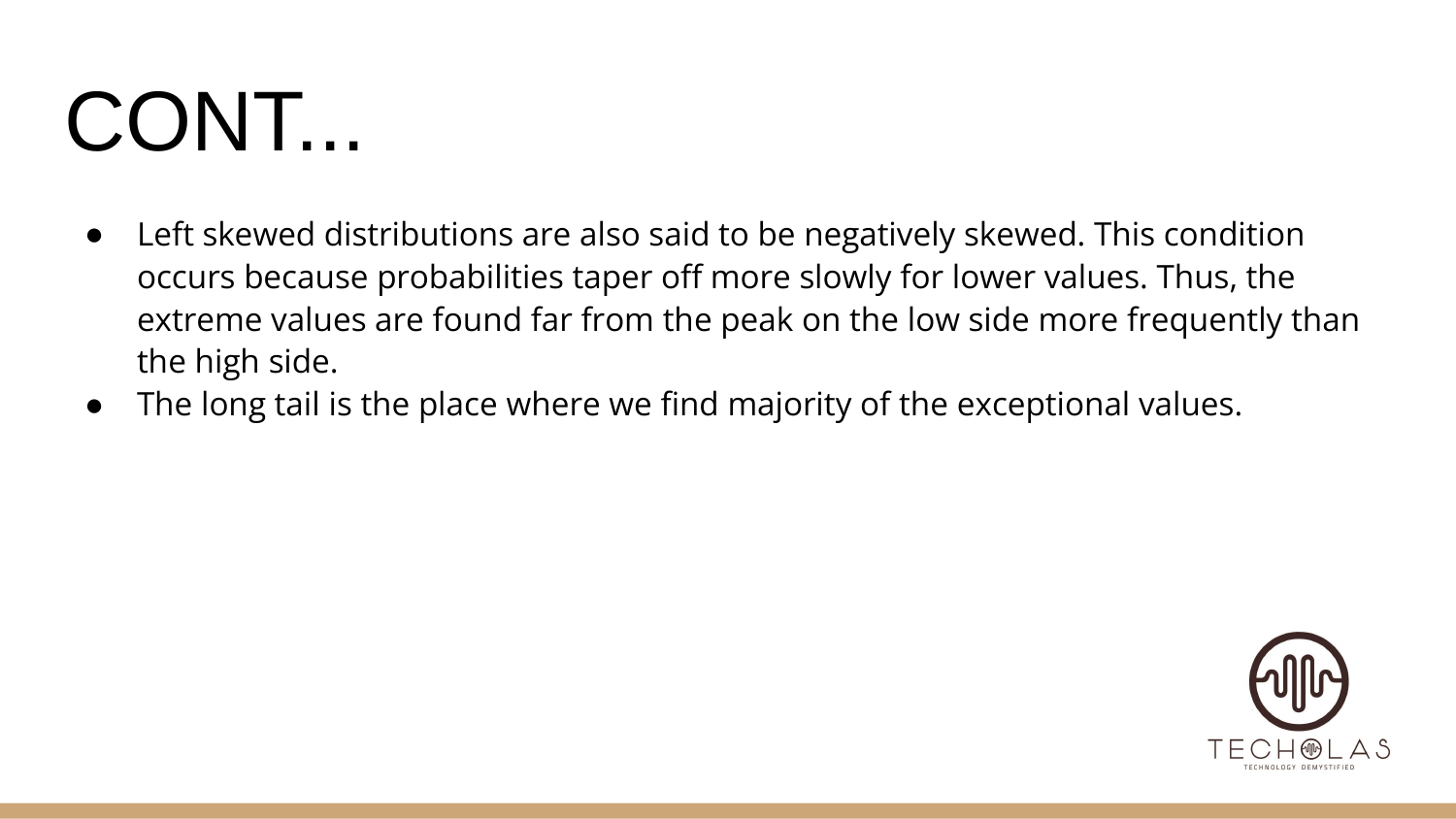

# CONT...
Left skewed distributions are also said to be negatively skewed. This condition occurs because probabilities taper off more slowly for lower values. Thus, the extreme values are found far from the peak on the low side more frequently than the high side.
The long tail is the place where we find majority of the exceptional values.